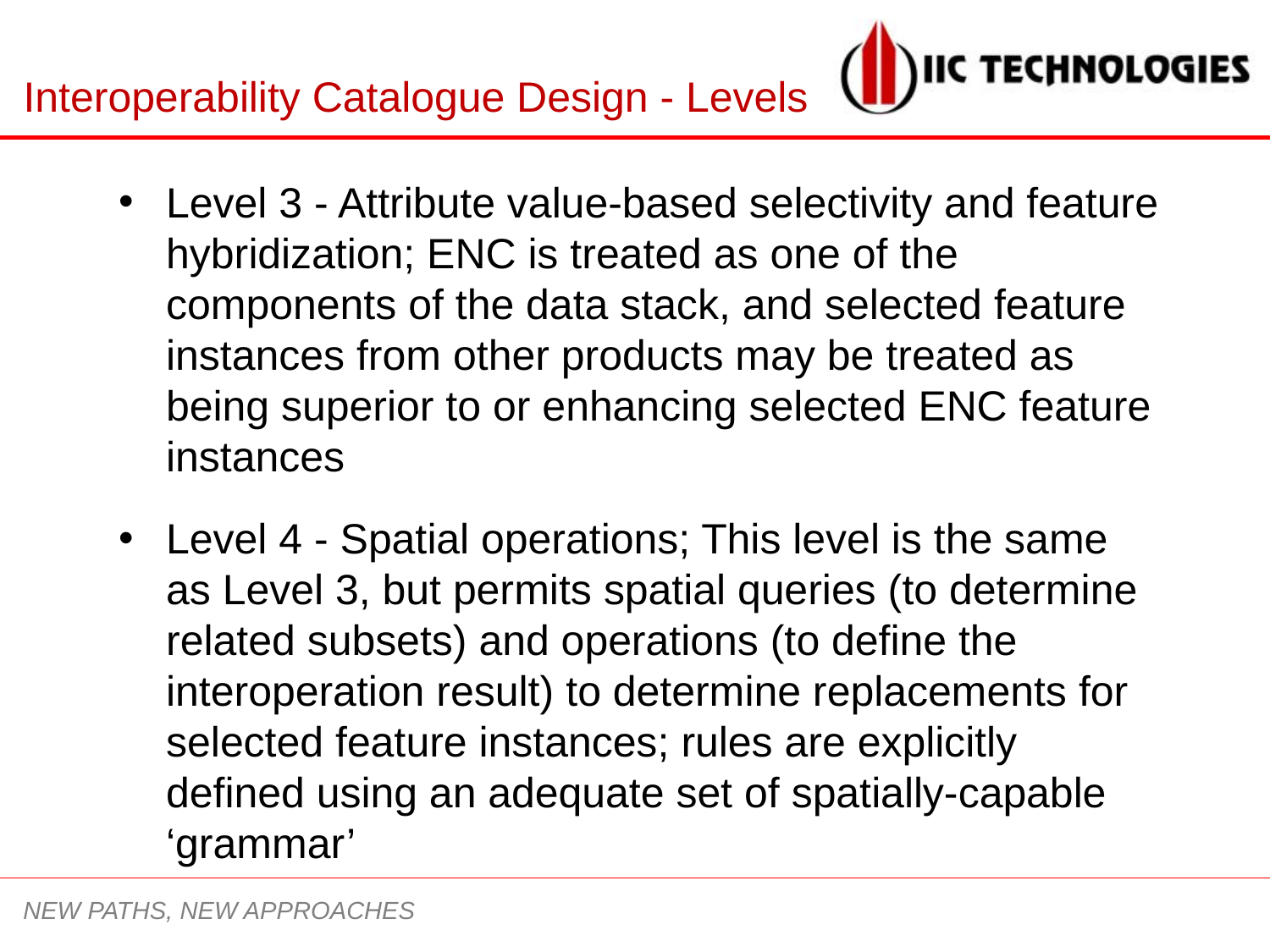

# Interoperability Catalogue Design - Levels
Level 3 - Attribute value-based selectivity and feature hybridization; ENC is treated as one of the components of the data stack, and selected feature instances from other products may be treated as being superior to or enhancing selected ENC feature instances
Level 4 - Spatial operations; This level is the same as Level 3, but permits spatial queries (to determine related subsets) and operations (to define the interoperation result) to determine replacements for selected feature instances; rules are explicitly defined using an adequate set of spatially-capable ‘grammar’